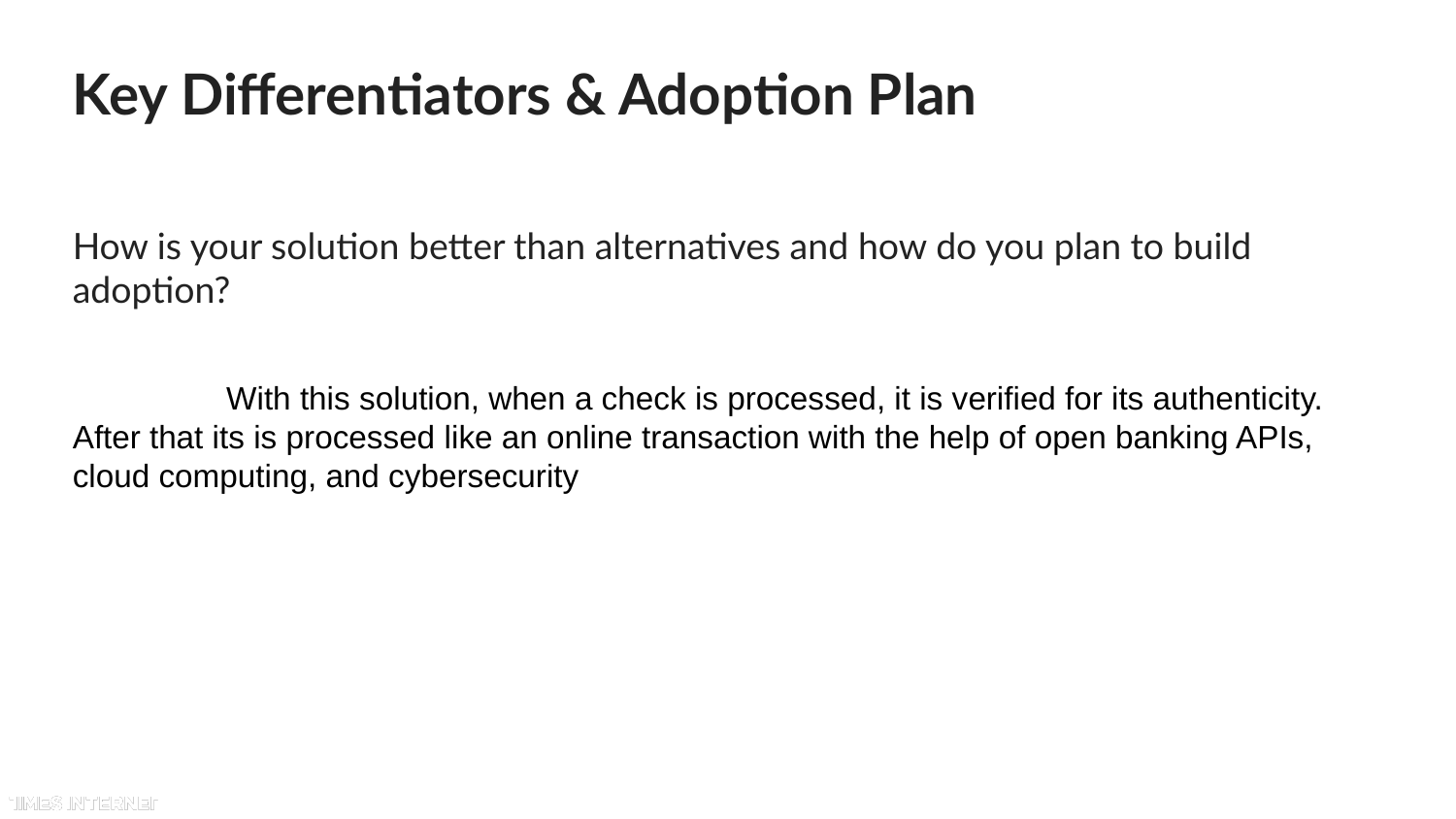

# Key Differentiators & Adoption Plan
How is your solution better than alternatives and how do you plan to build adoption?

	 With this solution, when a check is processed, it is verified for its authenticity. After that its is processed like an online transaction with the help of open banking APIs, cloud computing, and cybersecurity